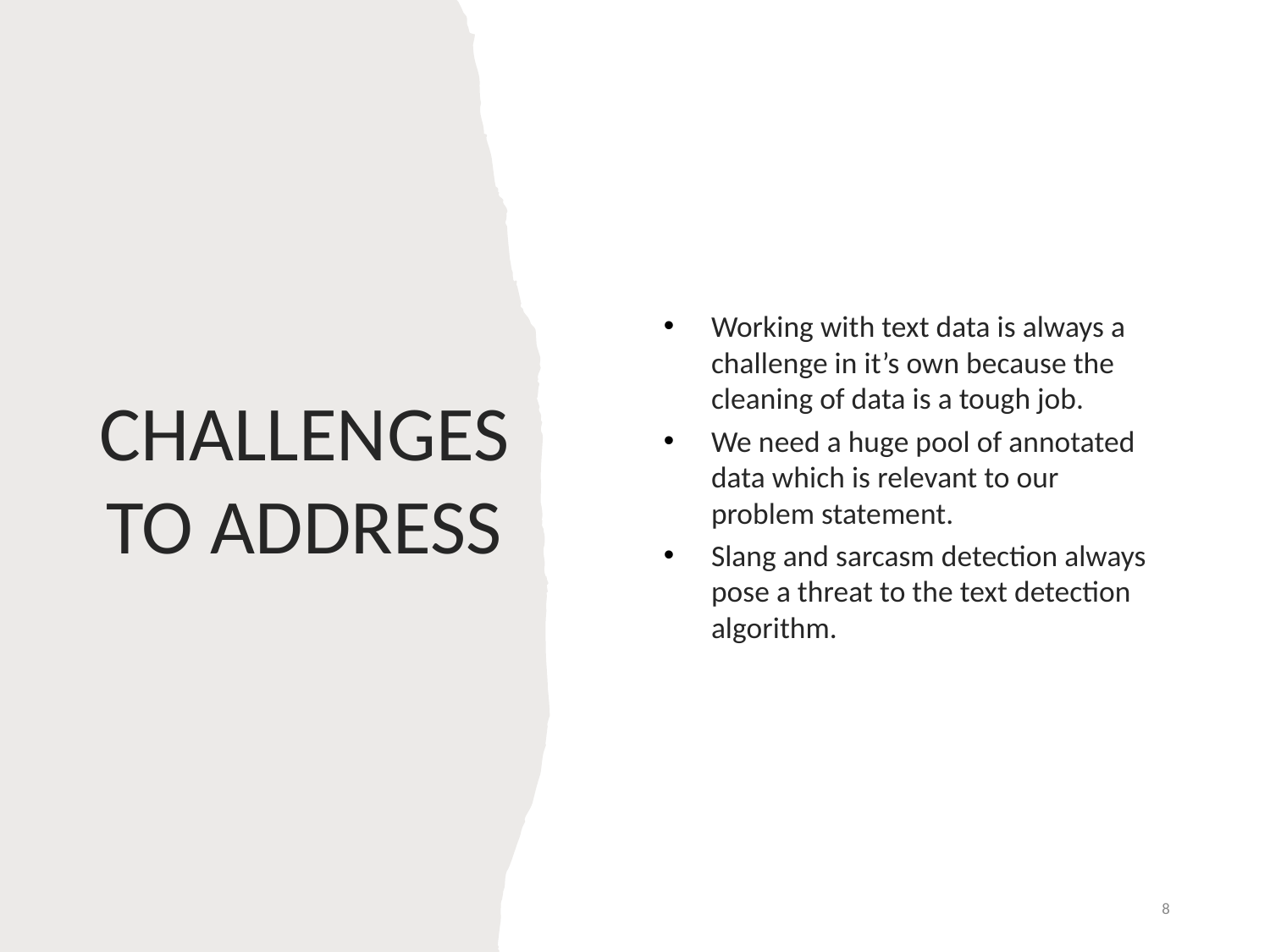

Working with text data is always a challenge in it’s own because the cleaning of data is a tough job.
We need a huge pool of annotated data which is relevant to our problem statement.
Slang and sarcasm detection always pose a threat to the text detection algorithm.
# CHALLENGES TO ADDRESS
8